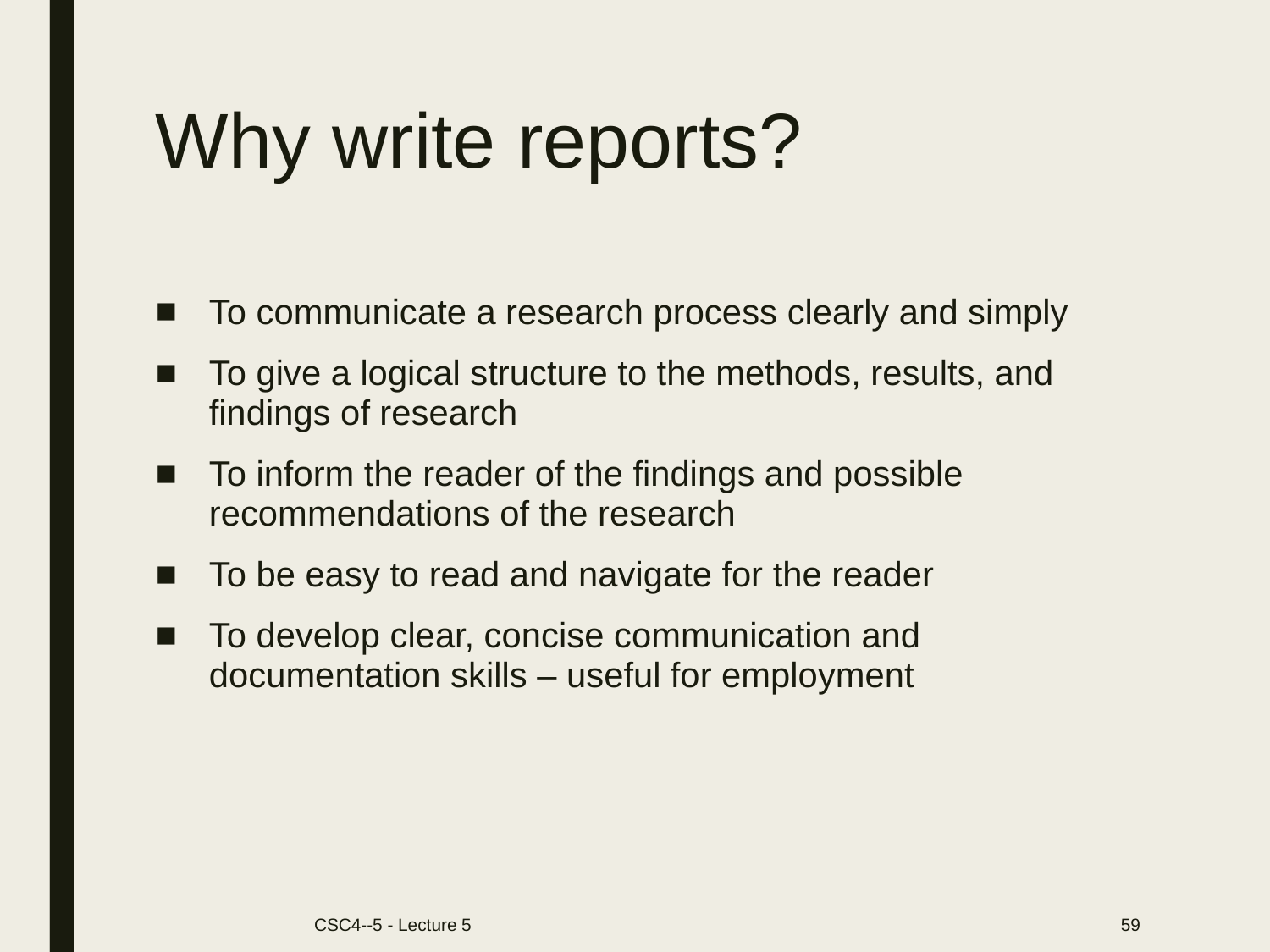

# Why write reports?
To communicate a research process clearly and simply
To give a logical structure to the methods, results, and findings of research
To inform the reader of the findings and possible recommendations of the research
To be easy to read and navigate for the reader
To develop clear, concise communication and documentation skills – useful for employment

CSC4--5 - Lecture 5
59